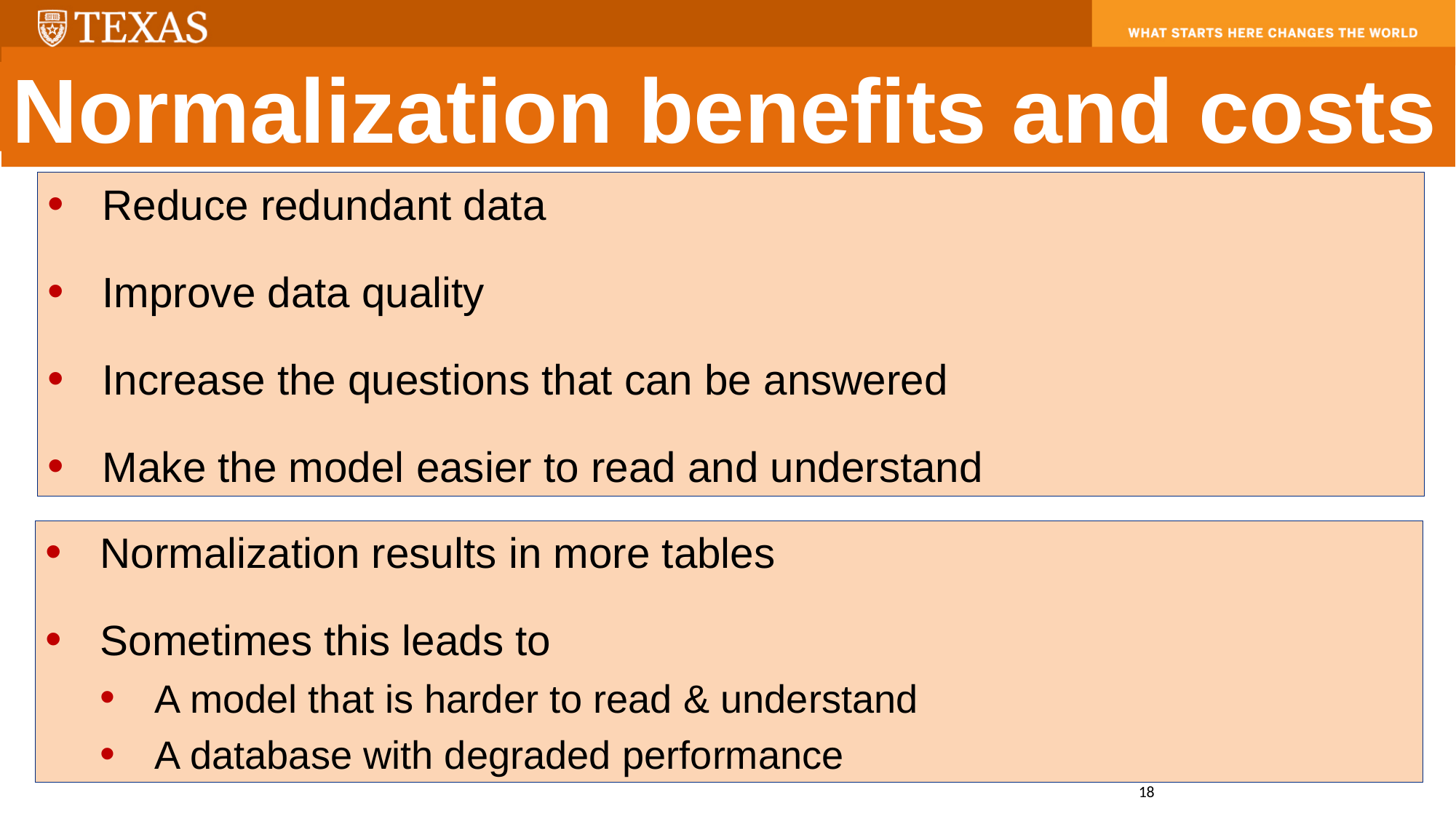

Normalization benefits and costs

Reduce redundant data
Improve data quality
Increase the questions that can be answered
Make the model easier to read and understand
Normalization results in more tables
Sometimes this leads to
A model that is harder to read & understand
A database with degraded performance
18